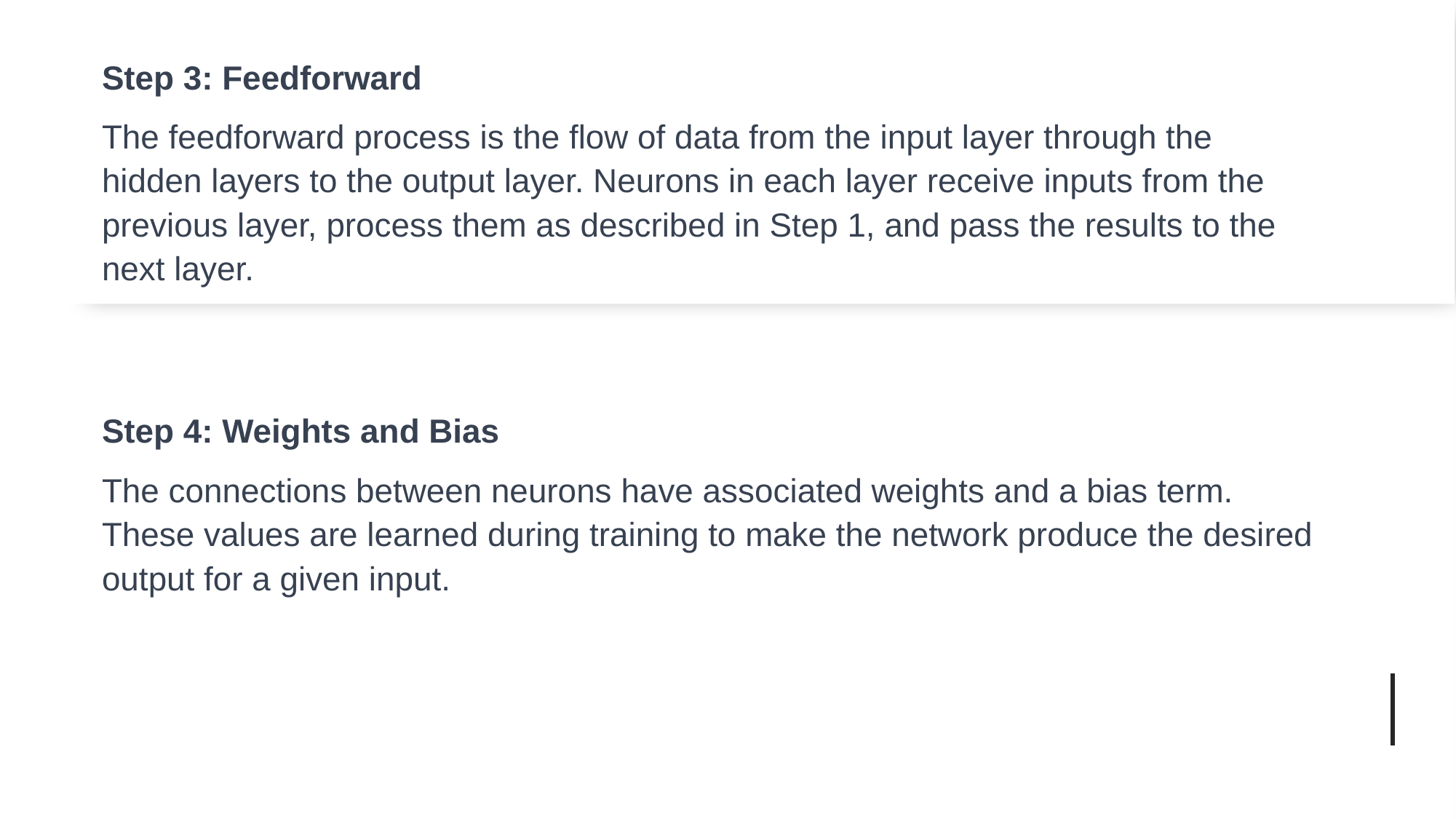

#
Step 3: Feedforward
The feedforward process is the flow of data from the input layer through the hidden layers to the output layer. Neurons in each layer receive inputs from the previous layer, process them as described in Step 1, and pass the results to the next layer.

Step 4: Weights and Bias
The connections between neurons have associated weights and a bias term. These values are learned during training to make the network produce the desired output for a given input.